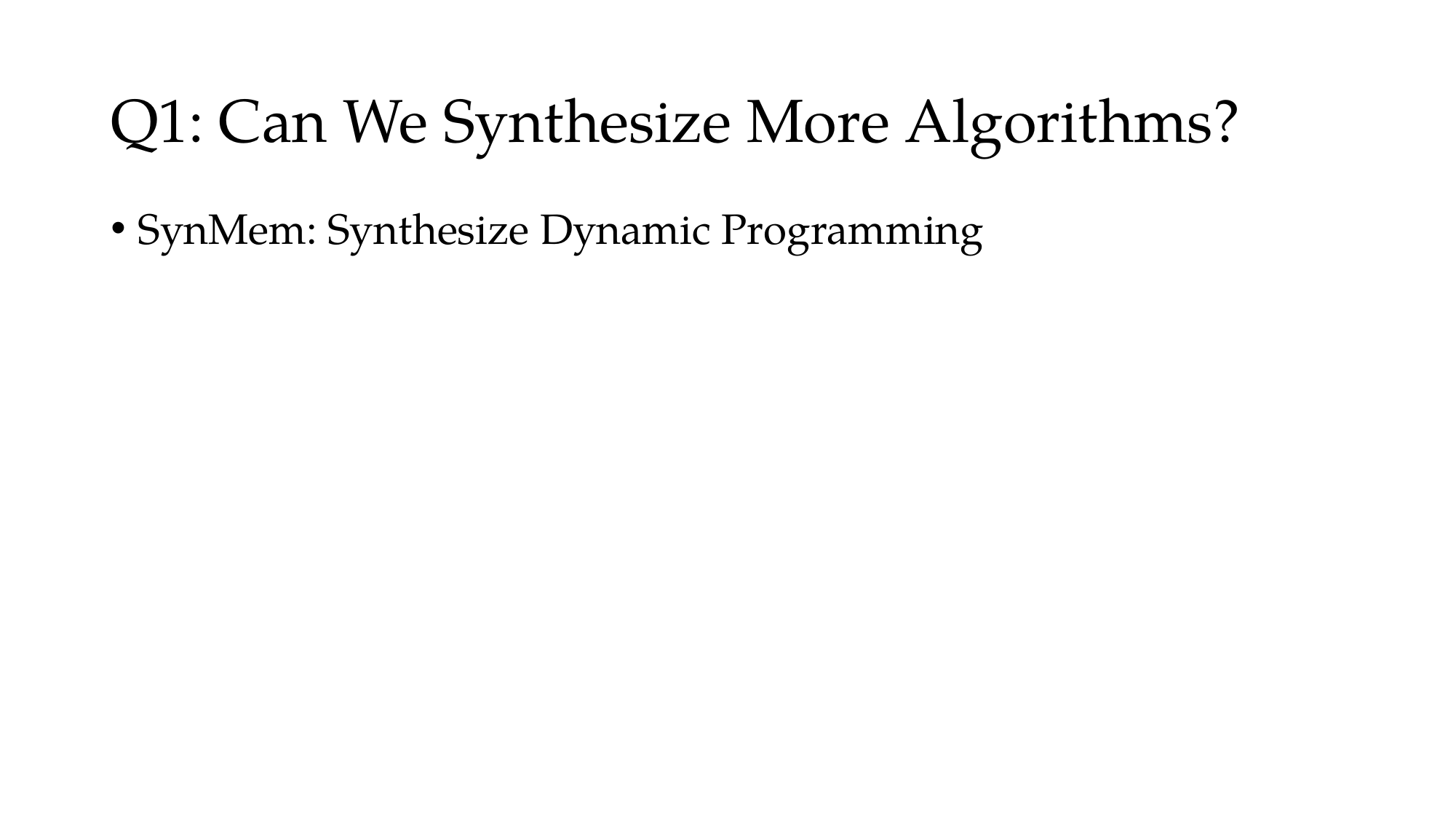

# Q1: Can We Synthesize More Algorithms?

SynMem: Synthesize Dynamic Programming